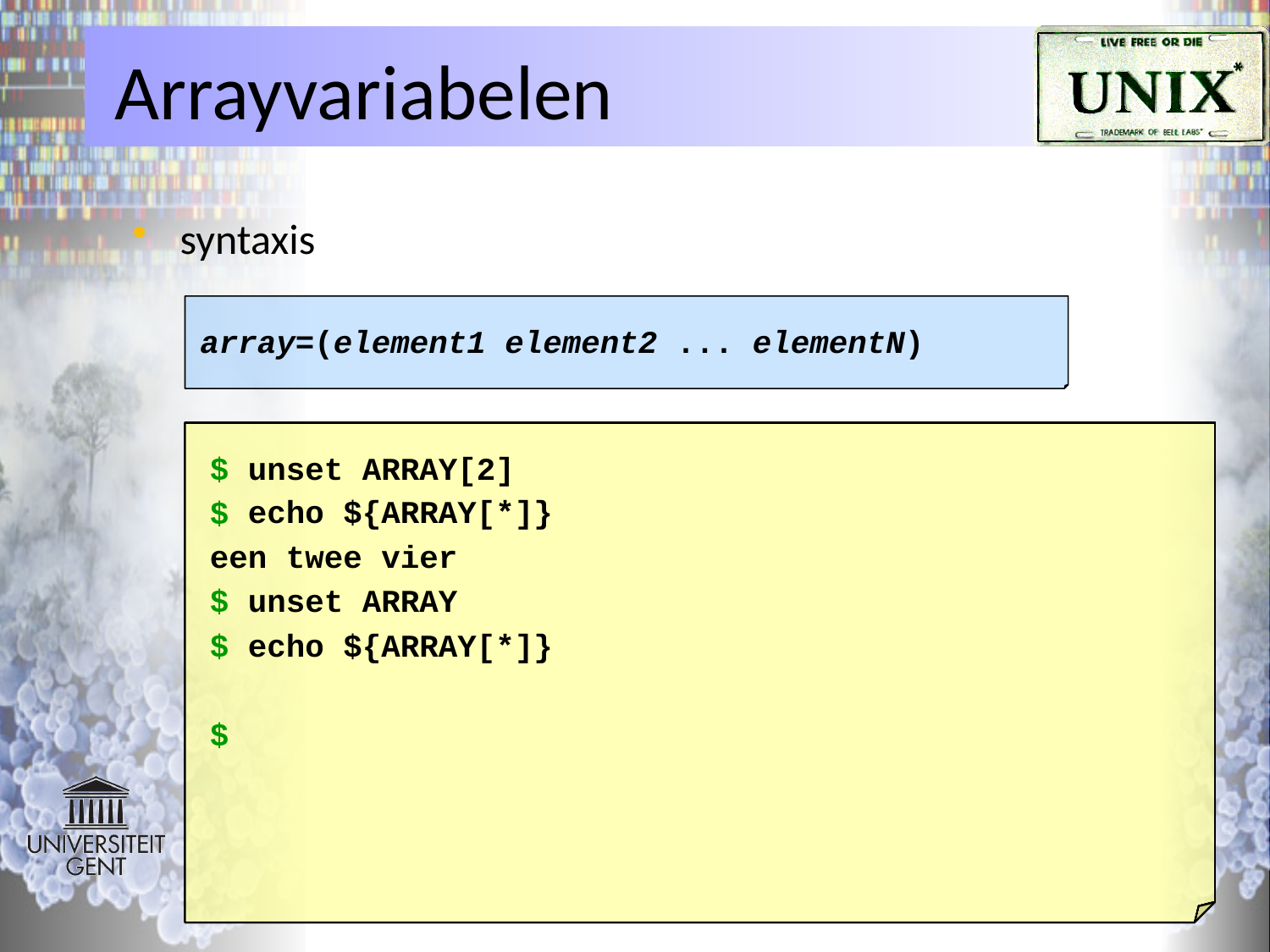

# Arrayvariabelen
syntaxis
array=(element1 element2 ... elementN)

  echo ${ARRAY[*]}

een twee vier
$

  unset ARRAY

$

  echo ${ARRAY[*]}

$
$ unset ARRAY[2]
$